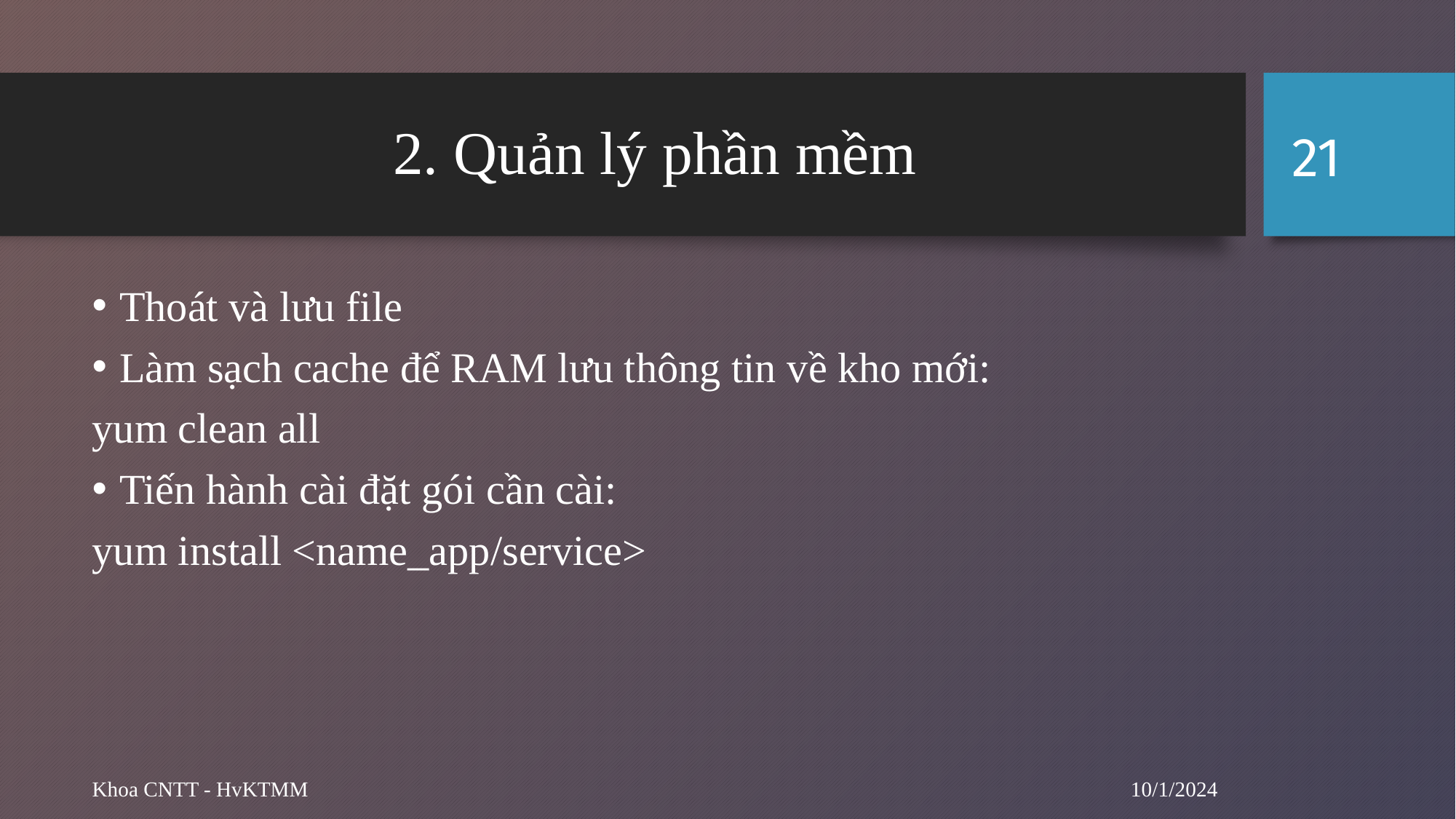

21
# 2. Quản lý phần mềm
Thoát và lưu file
Làm sạch cache để RAM lưu thông tin về kho mới:
yum clean all
Tiến hành cài đặt gói cần cài:
yum install <name_app/service>
10/1/2024
Khoa CNTT - HvKTMM